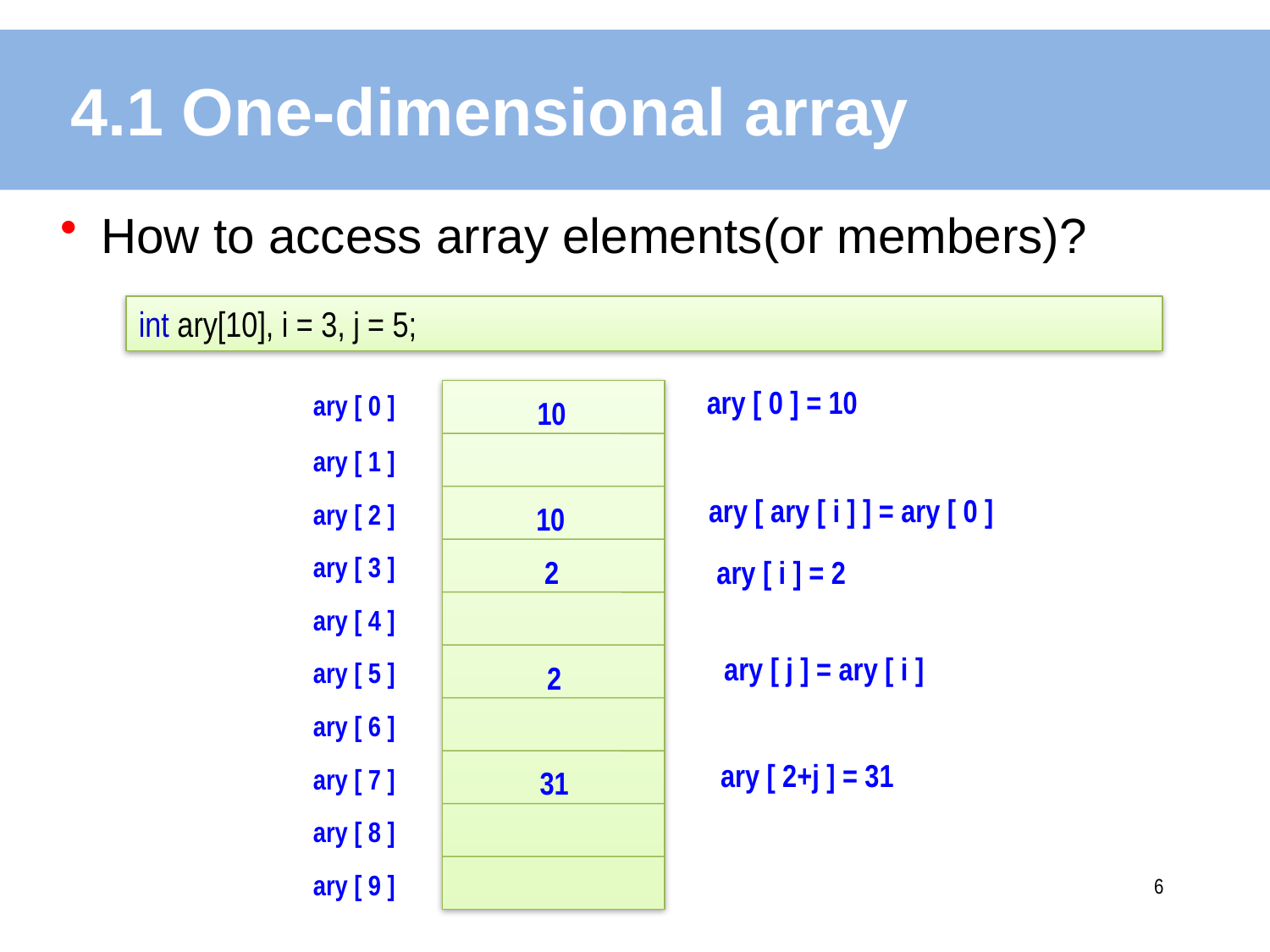

# 4.1 One-dimensional array
How to access array elements(or members)?
int ary[10], i = 3, j = 5;
ary [ 0 ]
ary [ 1 ]
ary [ 2 ]
ary [ 3 ]
ary [ 4 ]
ary [ 5 ]
ary [ 6 ]
ary [ 7 ]
ary [ 8 ]
ary [ 9 ]

ary [ 0 ] = 10
10
ary [ ary [ i ] ] = ary [ 0 ]
10
2
ary [ i ] = 2
ary [ j ] = ary [ i ]
2
ary [ 2+j ] = 31
31
6